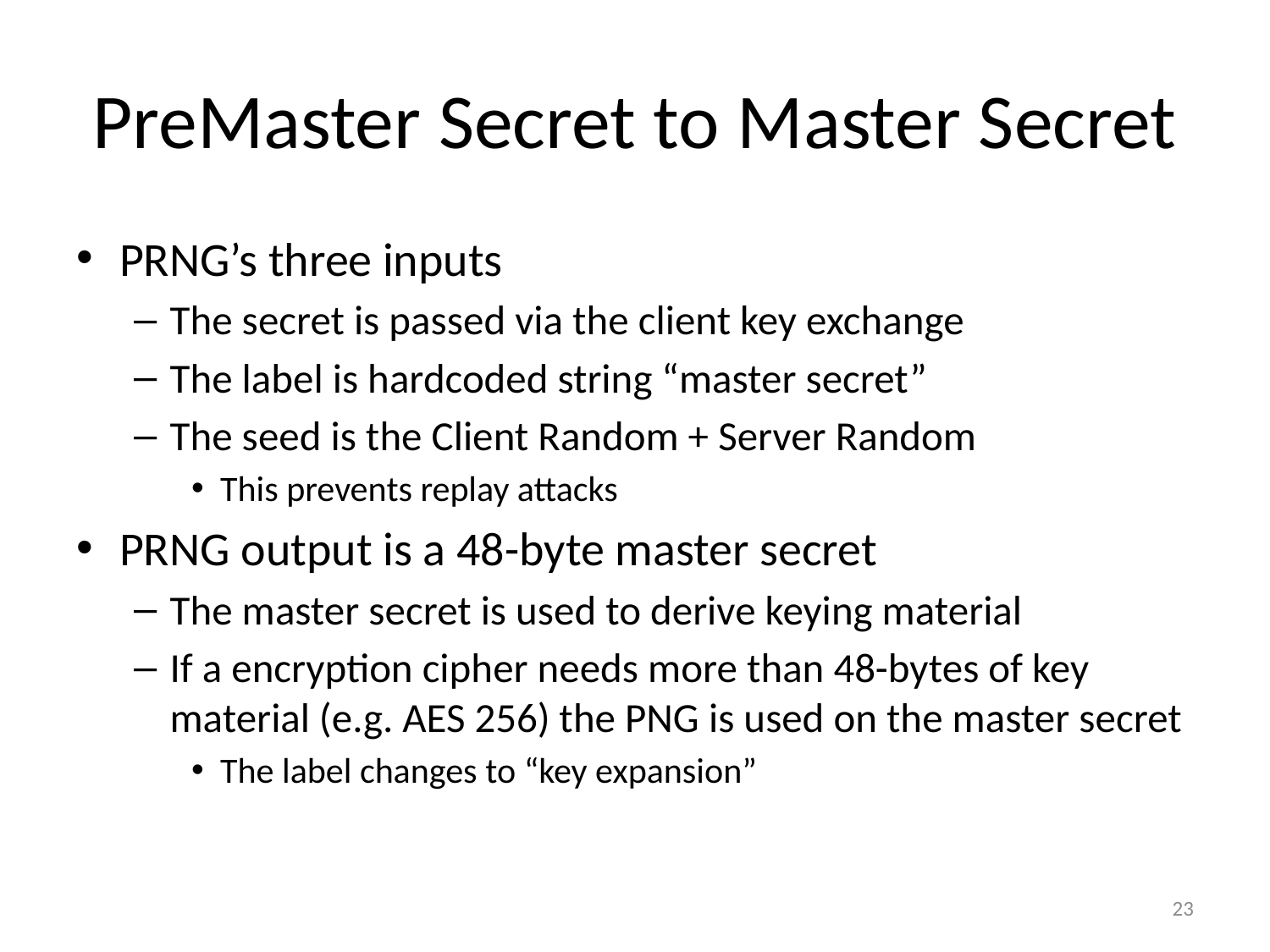

# PreMaster Secret to Master Secret
PRNG’s three inputs
The secret is passed via the client key exchange
The label is hardcoded string “master secret”
The seed is the Client Random + Server Random
This prevents replay attacks
PRNG output is a 48-byte master secret
The master secret is used to derive keying material
If a encryption cipher needs more than 48-bytes of key material (e.g. AES 256) the PNG is used on the master secret
The label changes to “key expansion”
23